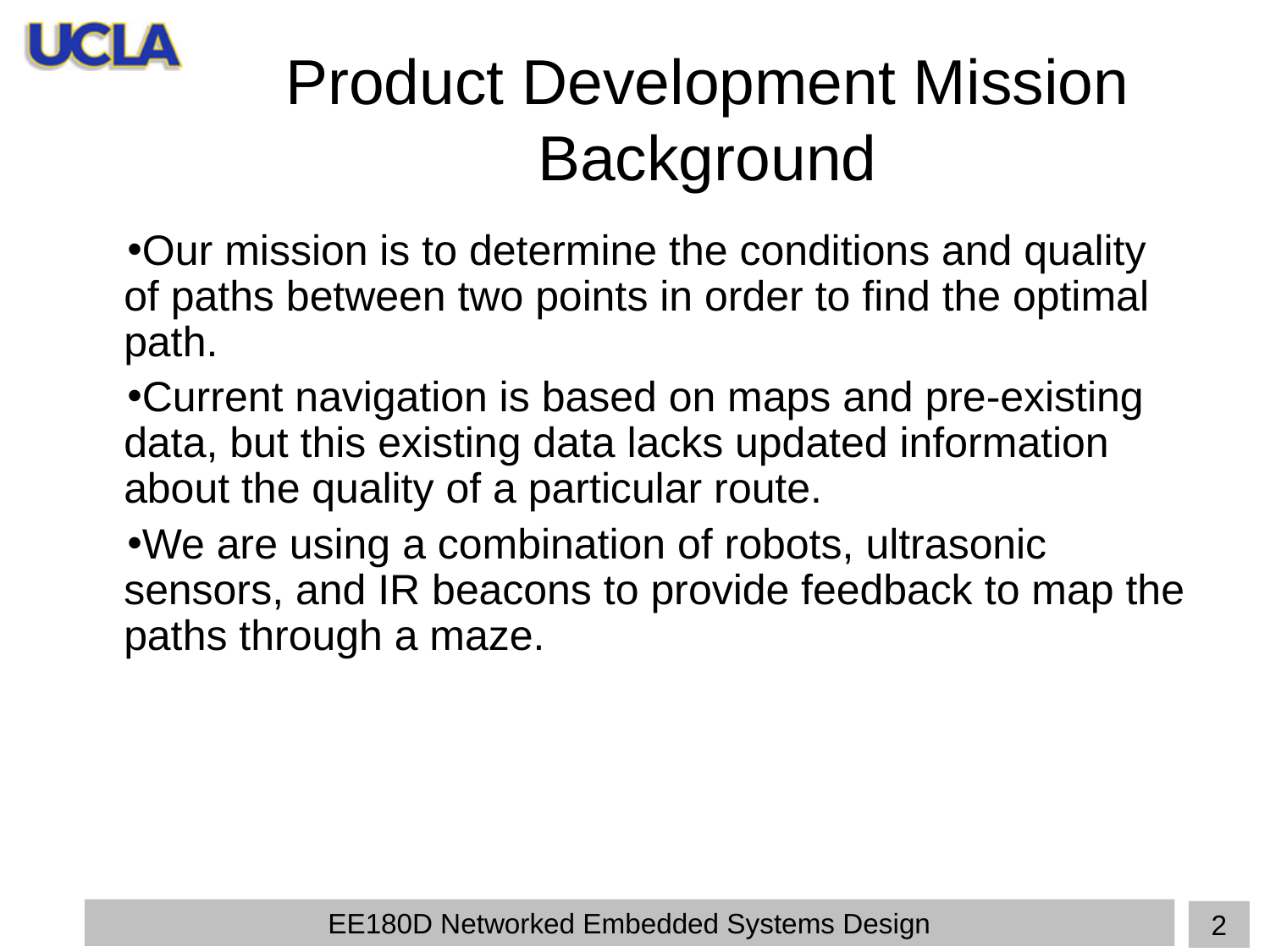

# Product Development Mission Background
Our mission is to determine the conditions and quality of paths between two points in order to find the optimal path.
Current navigation is based on maps and pre-existing data, but this existing data lacks updated information about the quality of a particular route.
We are using a combination of robots, ultrasonic sensors, and IR beacons to provide feedback to map the paths through a maze.